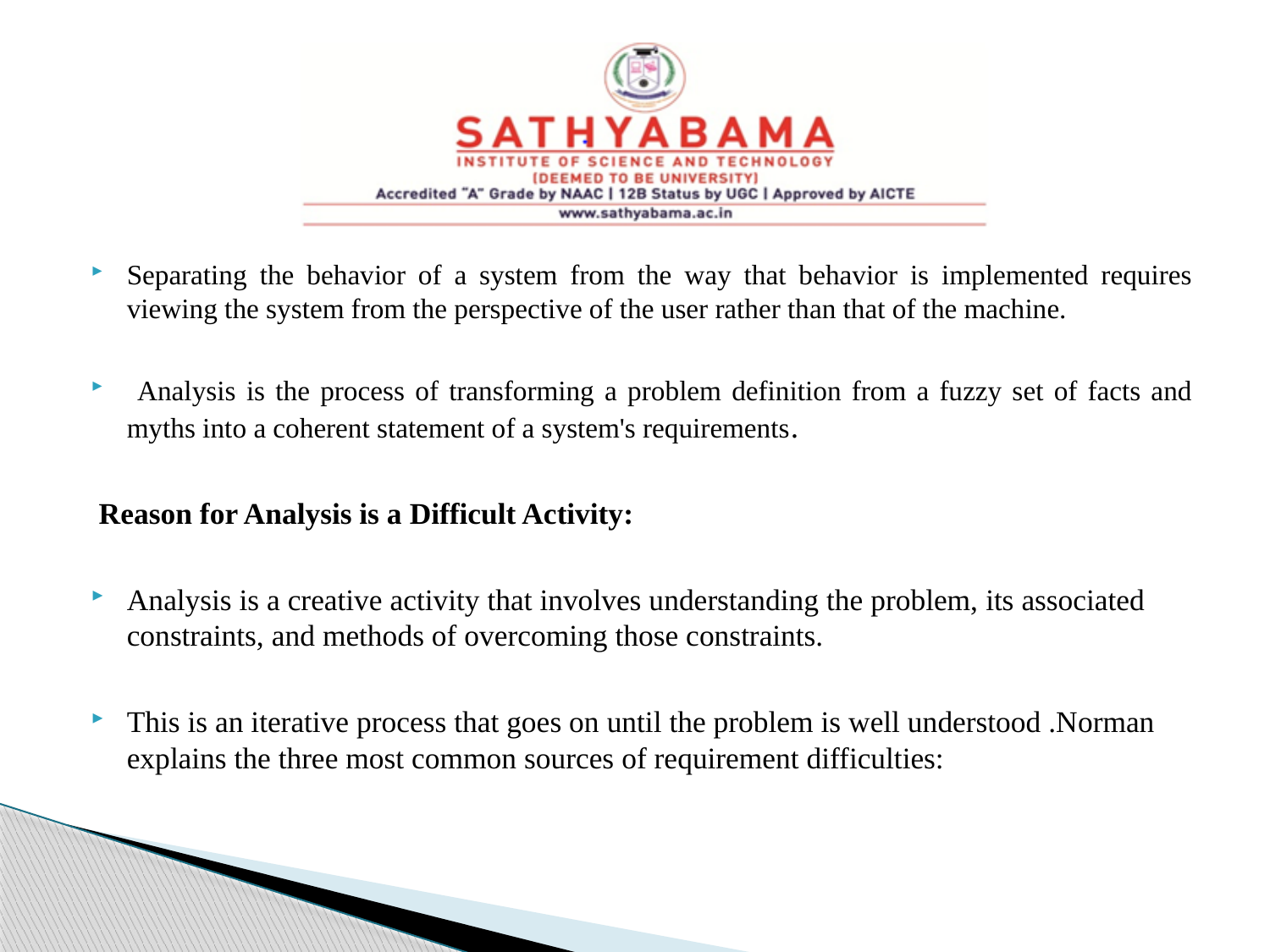

Separating the behavior of a system from the way that behavior is implemented requires viewing the system from the perspective of the user rather than that of the machine.

 Analysis is the process of transforming a problem definition from a fuzzy set of facts and myths into a coherent statement of a system's requirements.

 Reason for Analysis is a Difficult Activity:

Analysis is a creative activity that involves understanding the problem, its associated constraints, and methods of overcoming those constraints.

This is an iterative process that goes on until the problem is well understood .Norman explains the three most common sources of requirement difficulties: